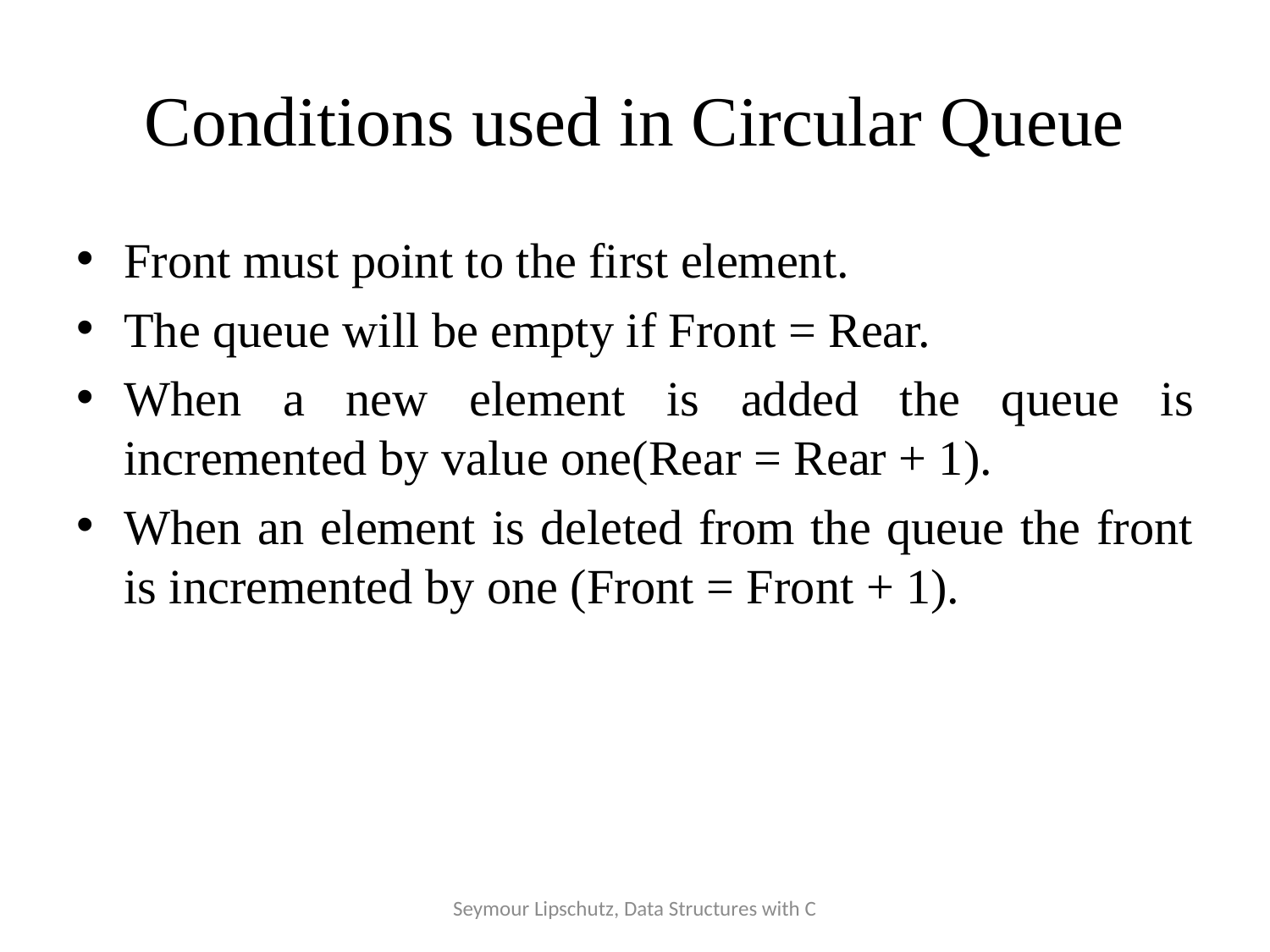

# Conditions used in Circular Queue
Front must point to the first element.
The queue will be empty if Front = Rear.
When a new element is added the queue is incremented by value one(Rear = Rear + 1).
When an element is deleted from the queue the front is incremented by one (Front = Front + 1).

Seymour Lipschutz, Data Structures with C